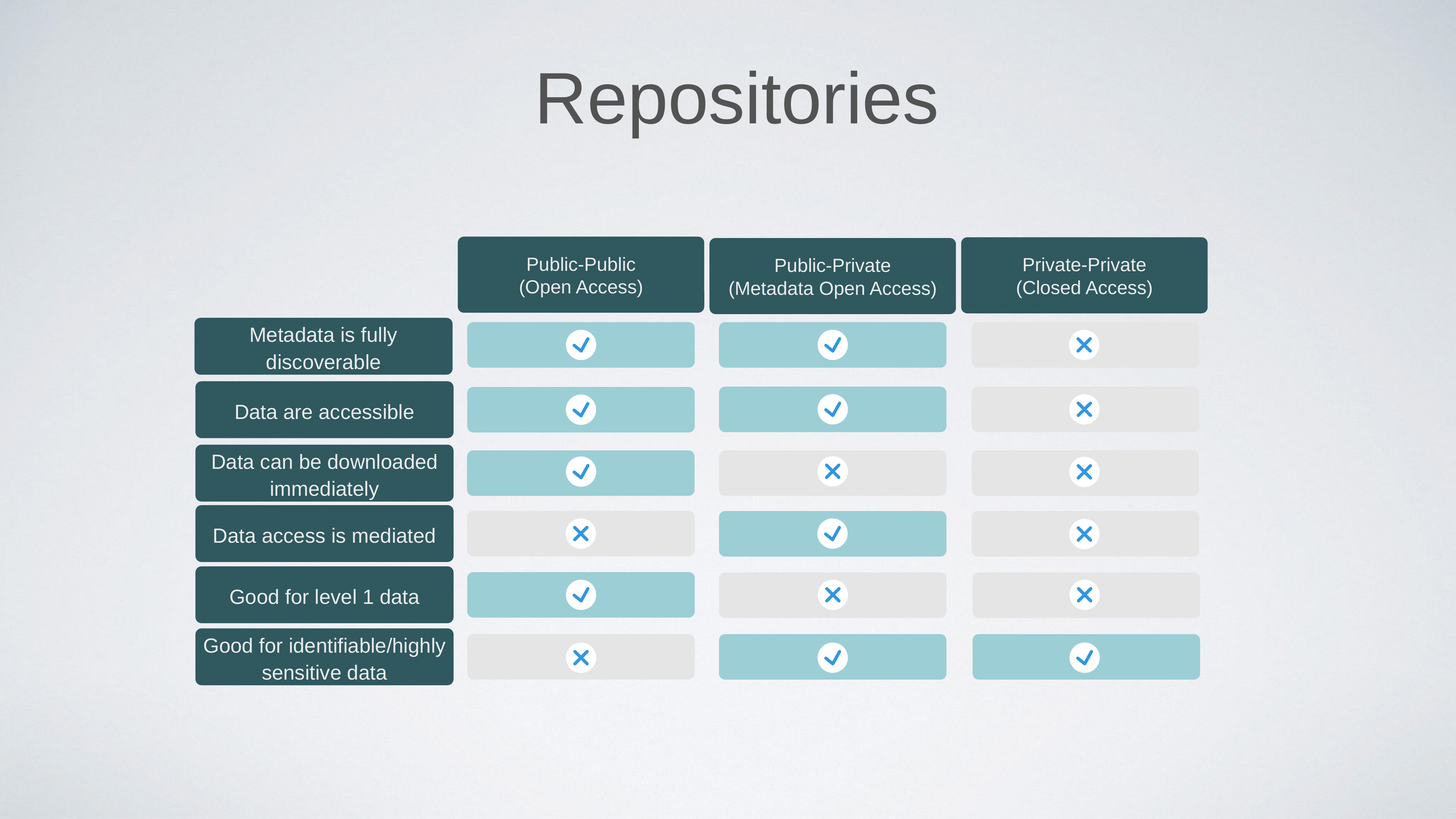

# Repositories
Public-Public
(Open Access)
Private-Private
(Closed Access)
Public-Private
(Metadata Open Access)
Metadata is fully discoverable

Data are accessible

Data can be downloaded immediately

Data access is mediated

Good for level 1 data

Good for identifiable/highly sensitive data